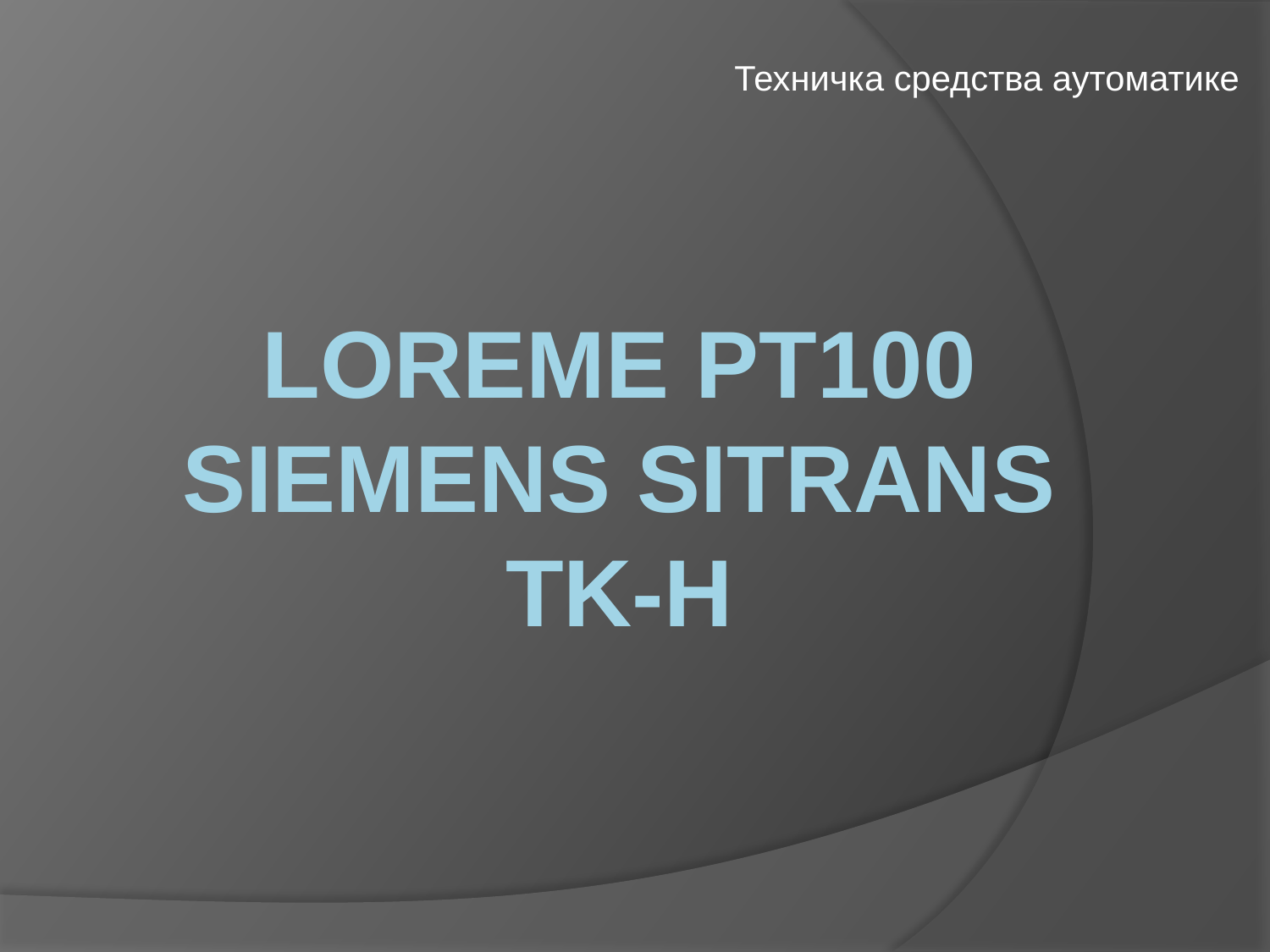

Техничка средства аутоматике
# Loreme pt100 Siemens sitrans tk-h